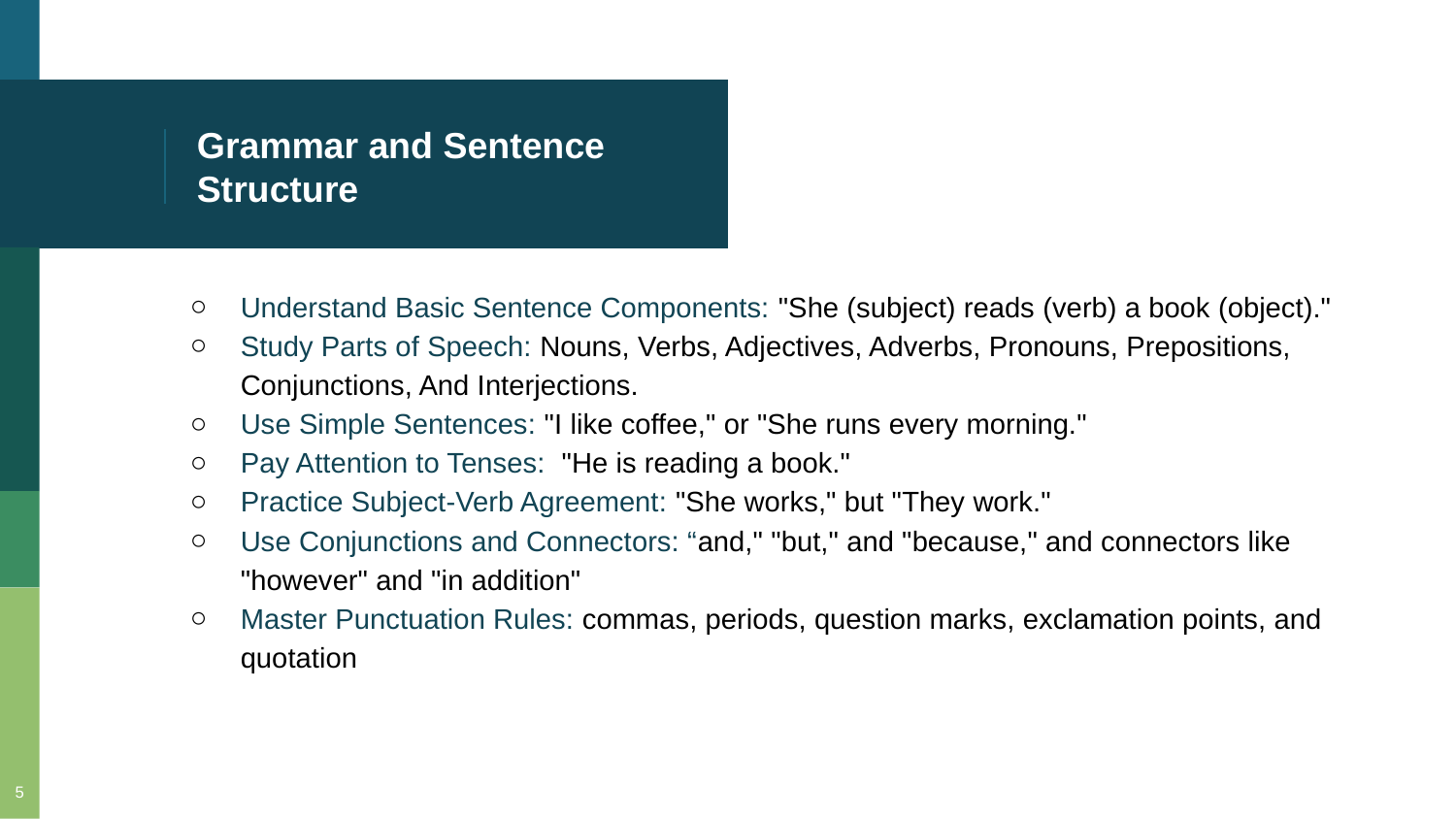

# Grammar and Sentence Structure
Understand Basic Sentence Components: "She (subject) reads (verb) a book (object)."
Study Parts of Speech: Nouns, Verbs, Adjectives, Adverbs, Pronouns, Prepositions, Conjunctions, And Interjections.
Use Simple Sentences: "I like coffee," or "She runs every morning."
Pay Attention to Tenses:  "He is reading a book."
Practice Subject-Verb Agreement: "She works," but "They work."
Use Conjunctions and Connectors: “and," "but," and "because," and connectors like "however" and "in addition"
Master Punctuation Rules: commas, periods, question marks, exclamation points, and quotation

5